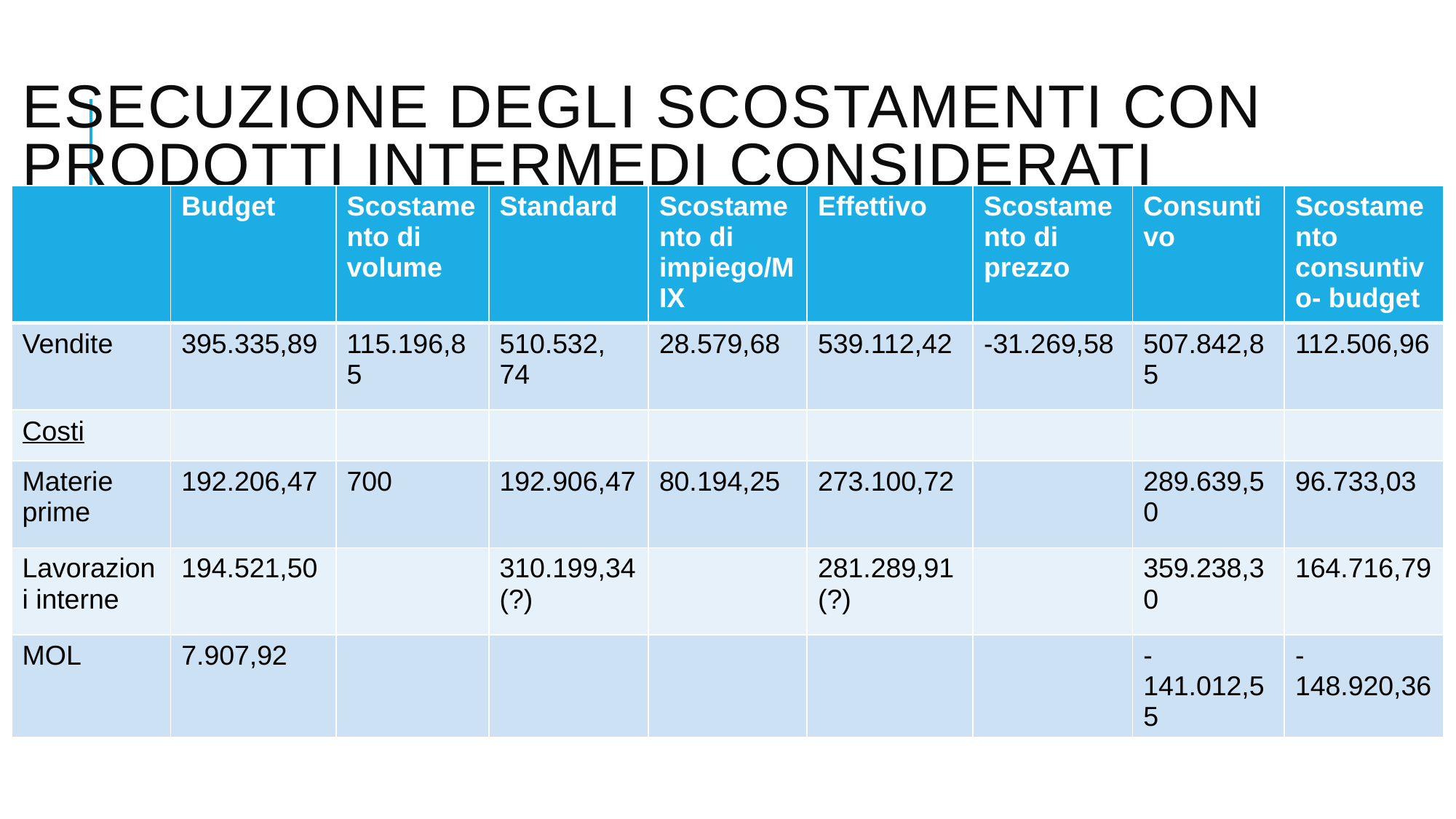

# Esecuzione degli scostamenti con prodotti intermedi considerati
|  | Budget | Scostamento di volume | Standard | Scostamento di impiego/MIX | Effettivo | Scostamento di prezzo | Consuntivo | Scostamento consuntivo- budget |
| --- | --- | --- | --- | --- | --- | --- | --- | --- |
| Vendite | 395.335,89 | 115.196,85 | 510.532, 74 | 28.579,68 | 539.112,42 | -31.269,58 | 507.842,85 | 112.506,96 |
| Costi |  |  |  |  |  |  |  |  |
| Materie prime | 192.206,47 | 700 | 192.906,47 | 80.194,25 | 273.100,72 |  | 289.639,50 | 96.733,03 |
| Lavorazioni interne | 194.521,50 |  | 310.199,34 (?) |  | 281.289,91 (?) |  | 359.238,30 | 164.716,79 |
| MOL | 7.907,92 |  |  |  |  |  | -141.012,55 | -148.920,36 |